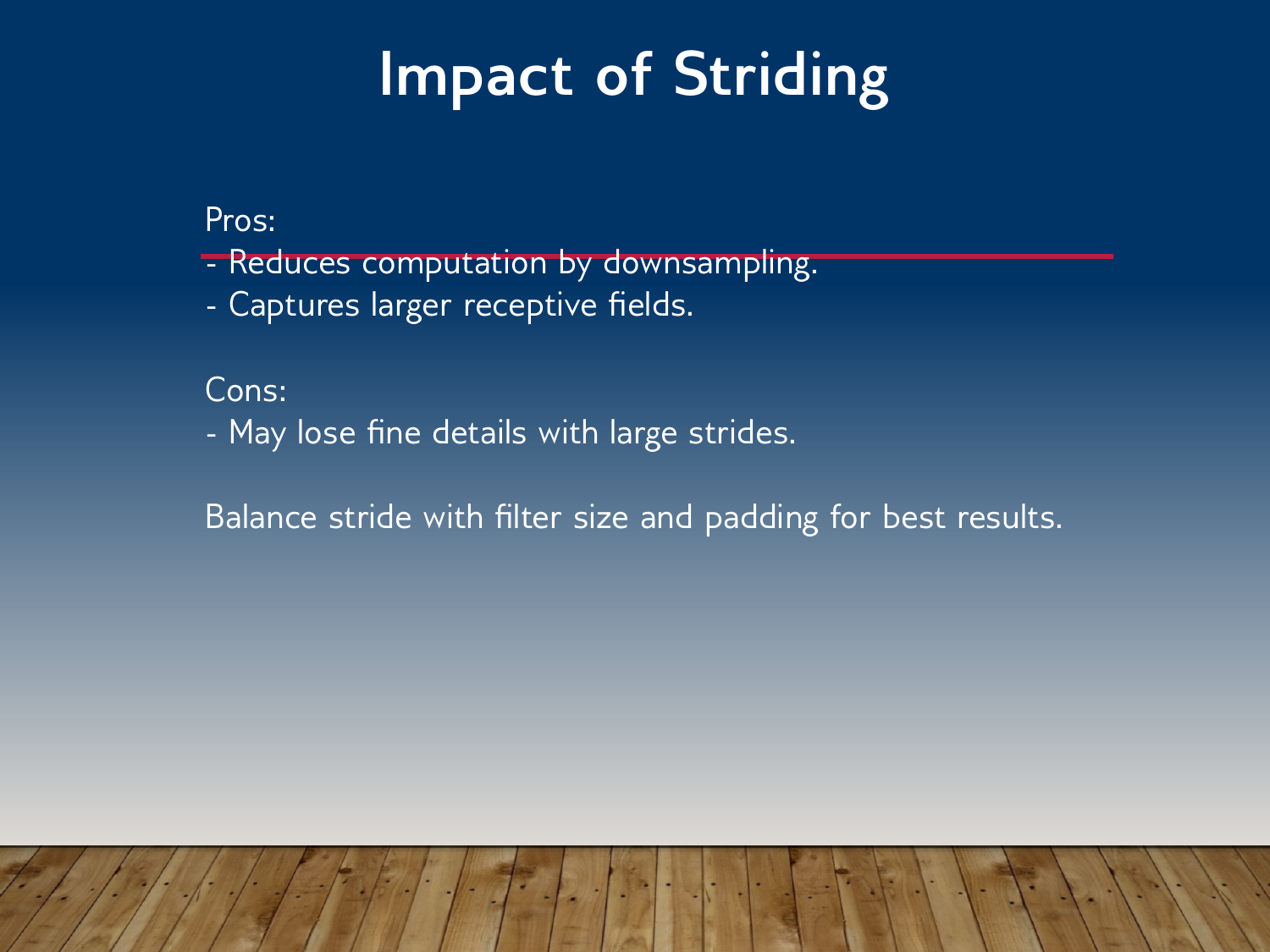

Impact of Striding
#
Pros:
- Reduces computation by downsampling.
- Captures larger receptive fields.

Cons:
- May lose fine details with large strides.

Balance stride with filter size and padding for best results.